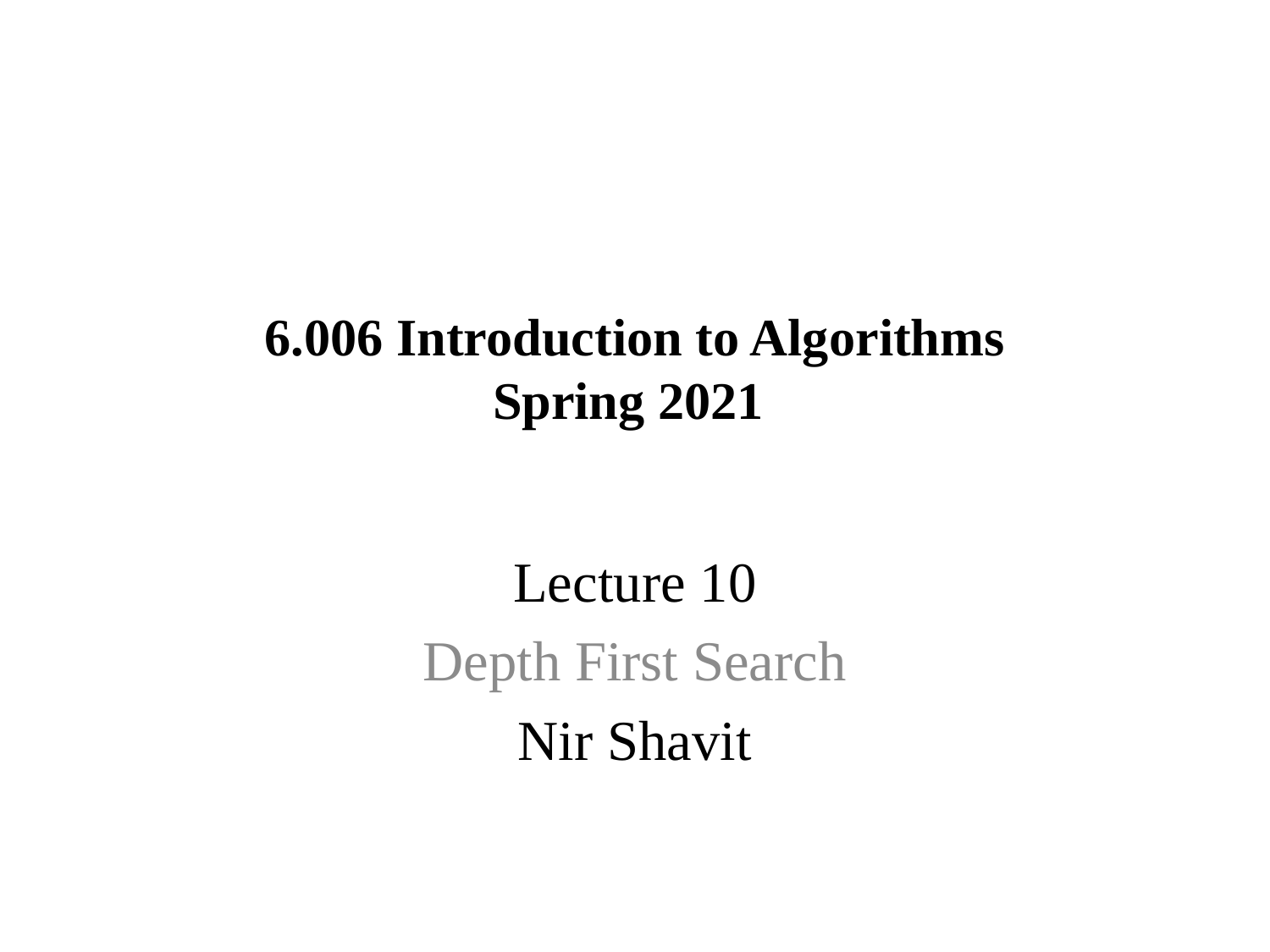

# 6.006 Introduction to Algorithms Spring 2021
Lecture 10
Depth First Search
Nir Shavit